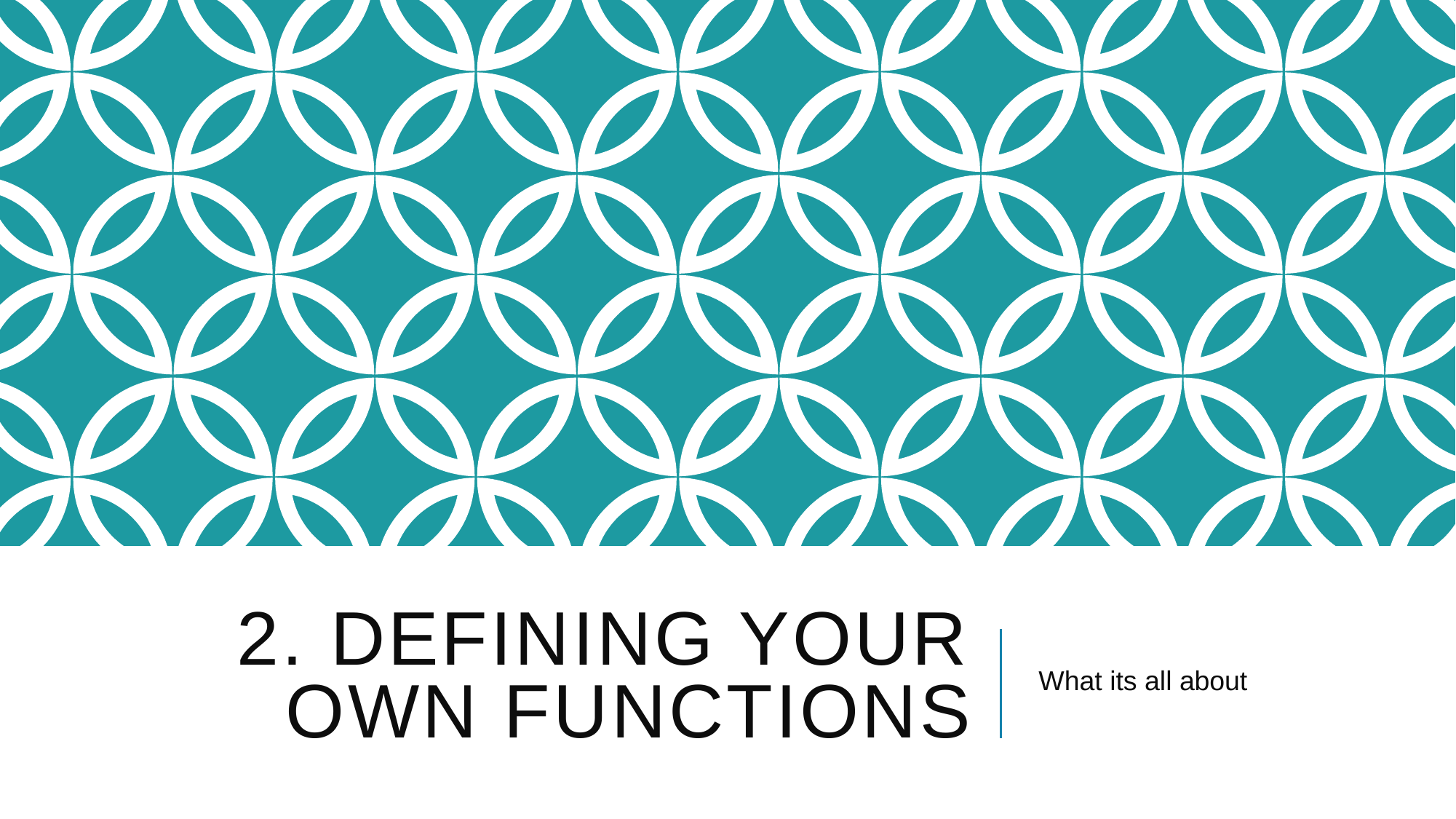

# 2. Defining your own functions
What its all about